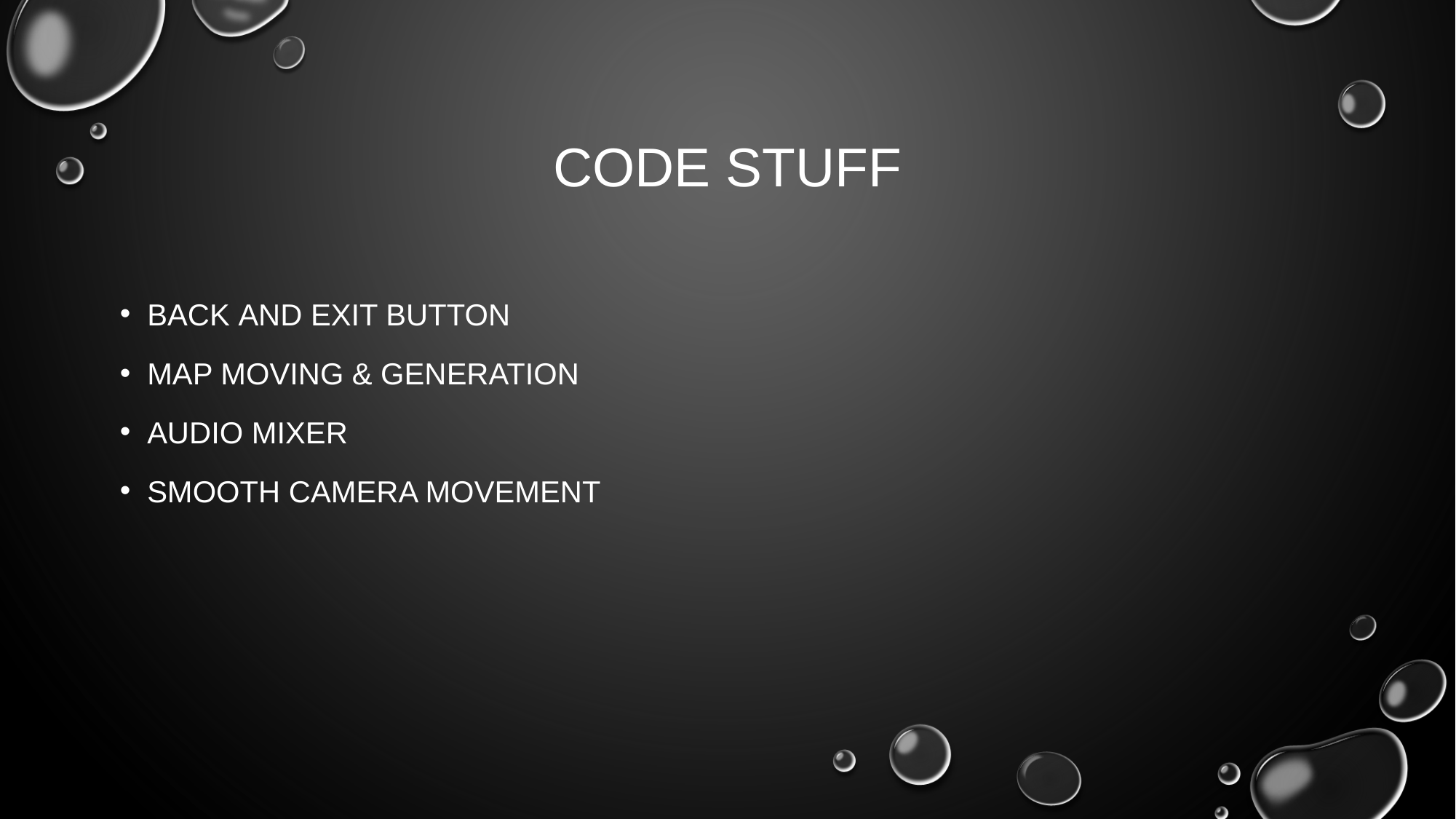

# Code stuff
Back and exit button
Map moving & generation
Audio Mixer
Smooth camera movement